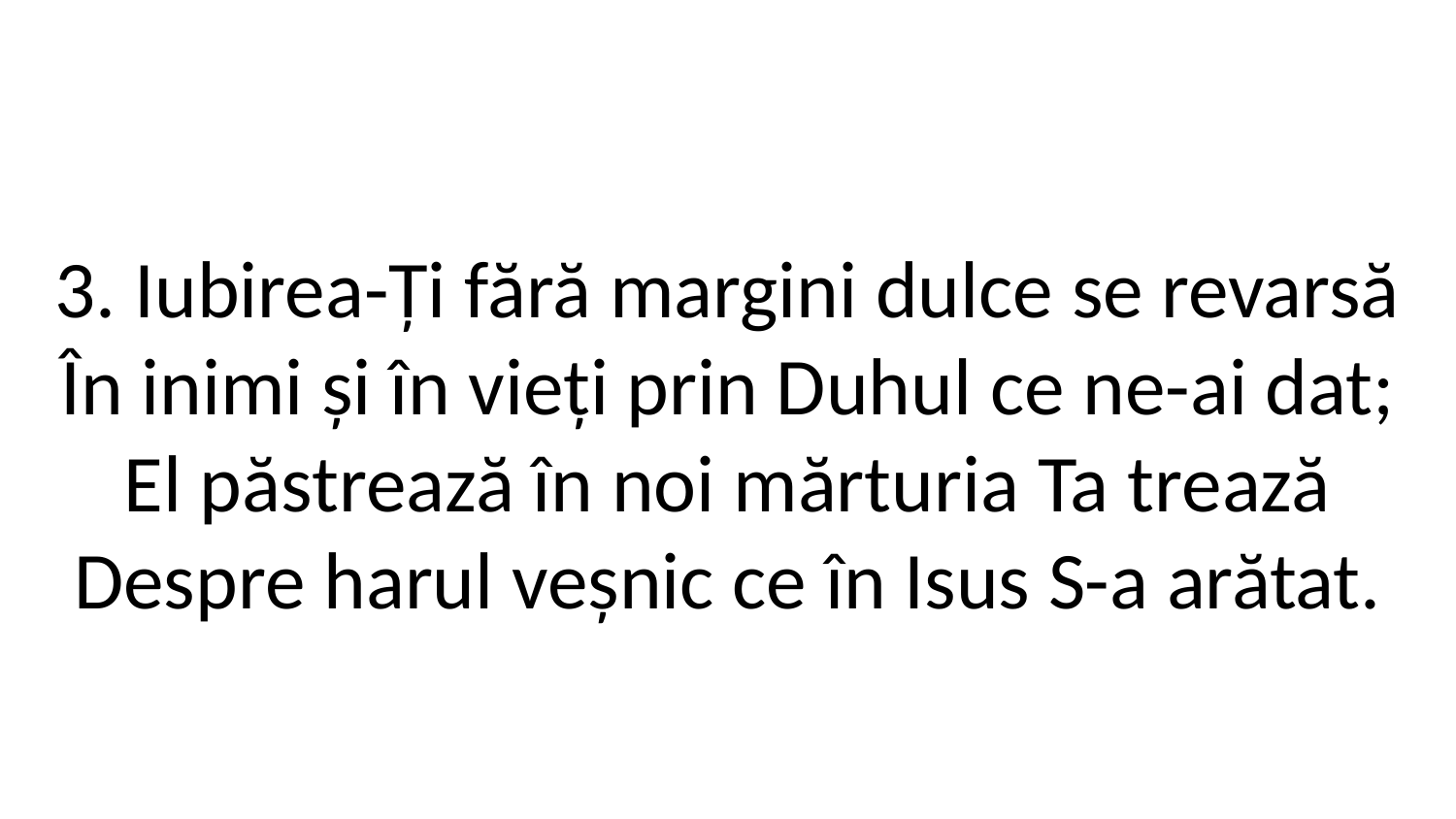

3. Iubirea-Ți fără margini dulce se revarsă
În inimi și în vieți prin Duhul ce ne-ai dat;
El păstrează în noi mărturia Ta trează
Despre harul veșnic ce în Isus S-a arătat.